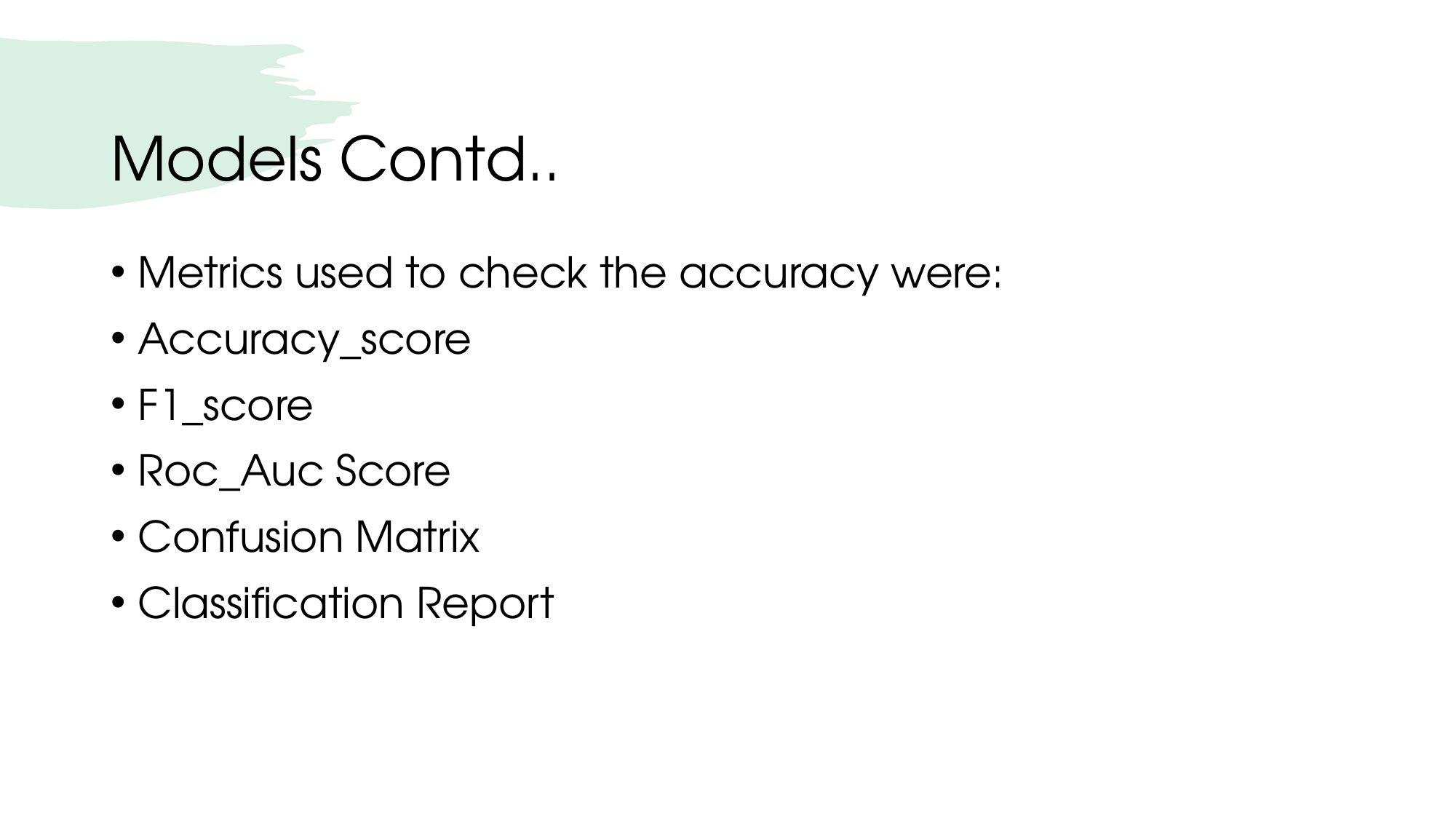

# Models Contd..
Metrics used to check the accuracy were:
Accuracy_score
F1_score
Roc_Auc Score
Confusion Matrix
Classification Report